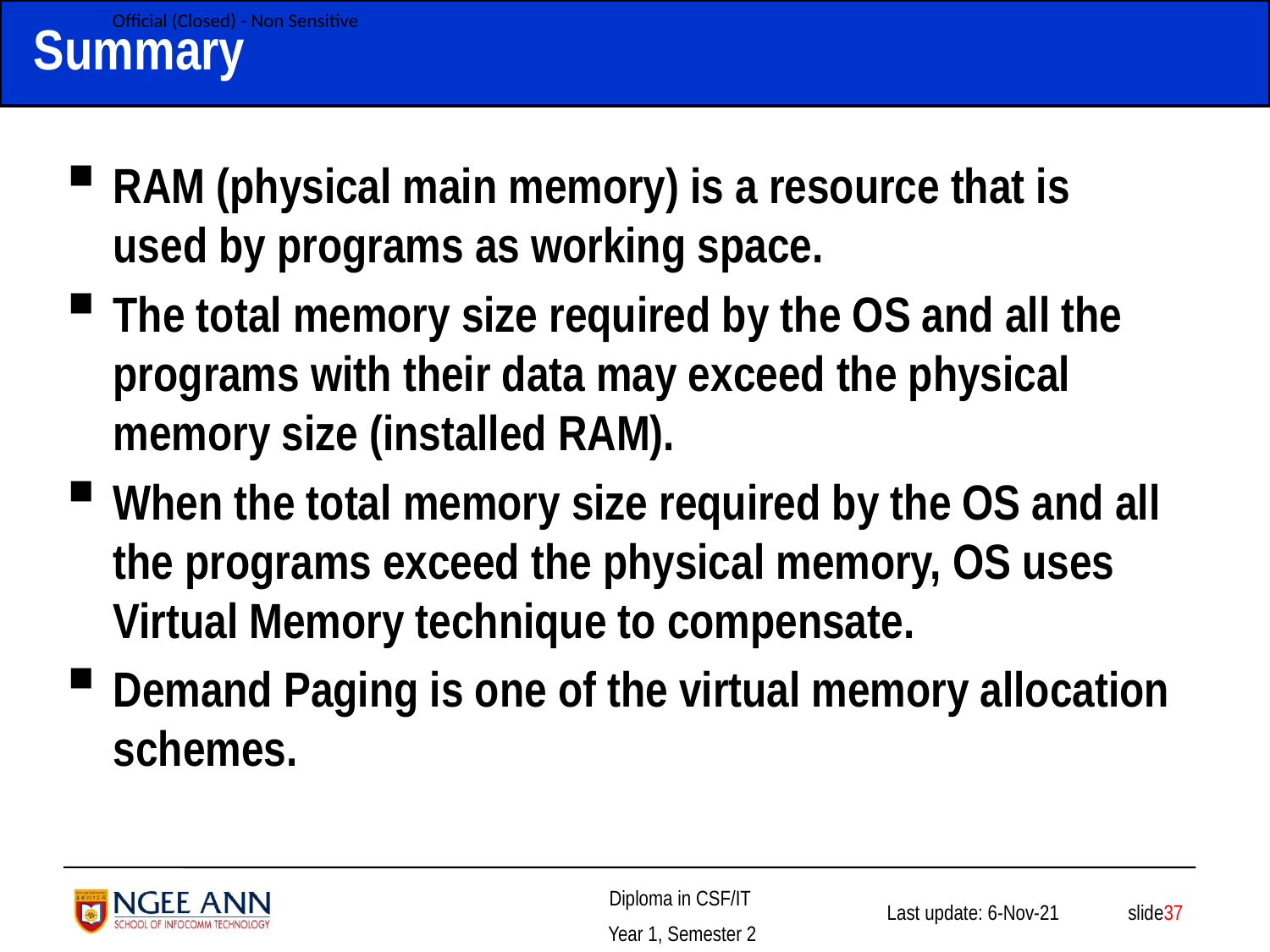

# Summary
RAM (physical main memory) is a resource that is used by programs as working space.
The total memory size required by the OS and all the programs with their data may exceed the physical memory size (installed RAM).
When the total memory size required by the OS and all the programs exceed the physical memory, OS uses Virtual Memory technique to compensate.
Demand Paging is one of the virtual memory allocation schemes.

    slide37